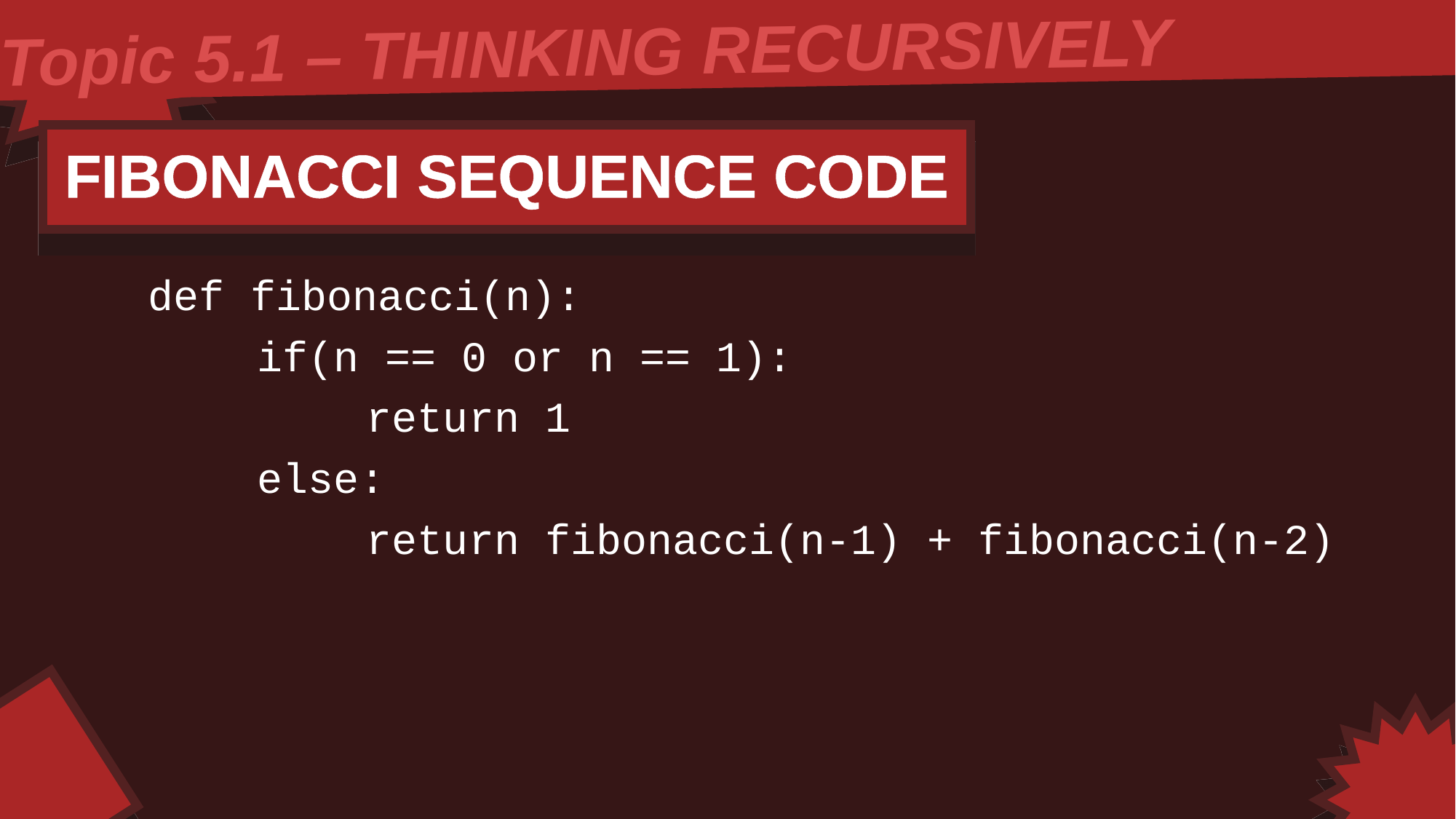

Topic 5.1 – THINKING RECURSIVELY

FIBONACCI SEQUENCE CODE
def fibonacci(n):
	if(n == 0 or n == 1):
		return 1
	else:
		return fibonacci(n-1) + fibonacci(n-2)